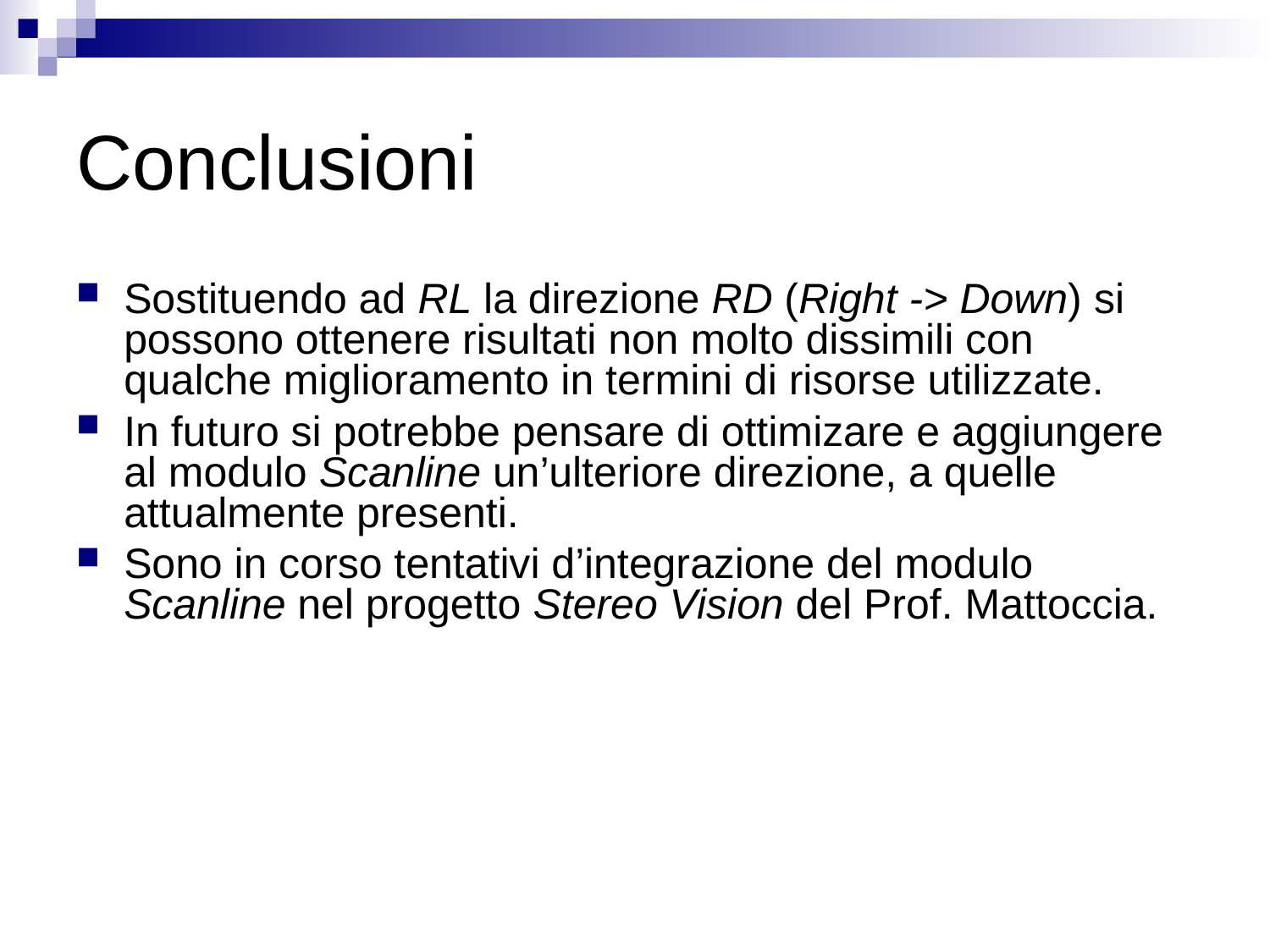

# Conclusioni
Sostituendo ad RL la direzione RD (Right -> Down) si possono ottenere risultati non molto dissimili con qualche miglioramento in termini di risorse utilizzate.
In futuro si potrebbe pensare di ottimizare e aggiungere al modulo Scanline un’ulteriore direzione, a quelle attualmente presenti.
Sono in corso tentativi d’integrazione del modulo Scanline nel progetto Stereo Vision del Prof. Mattoccia.